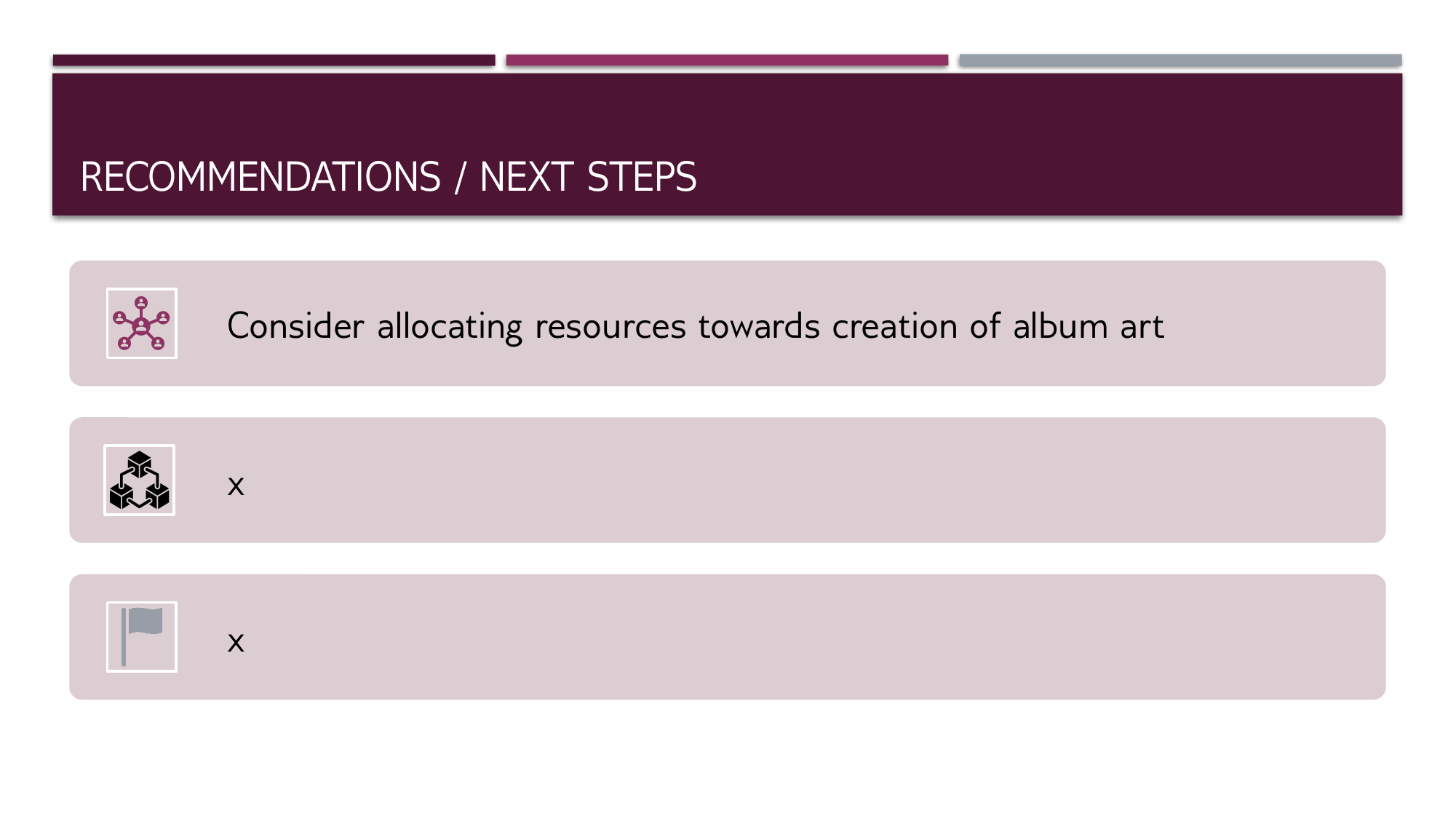

# Recommendations / next steps
Consider allocating resources towards creation of album art
x
x